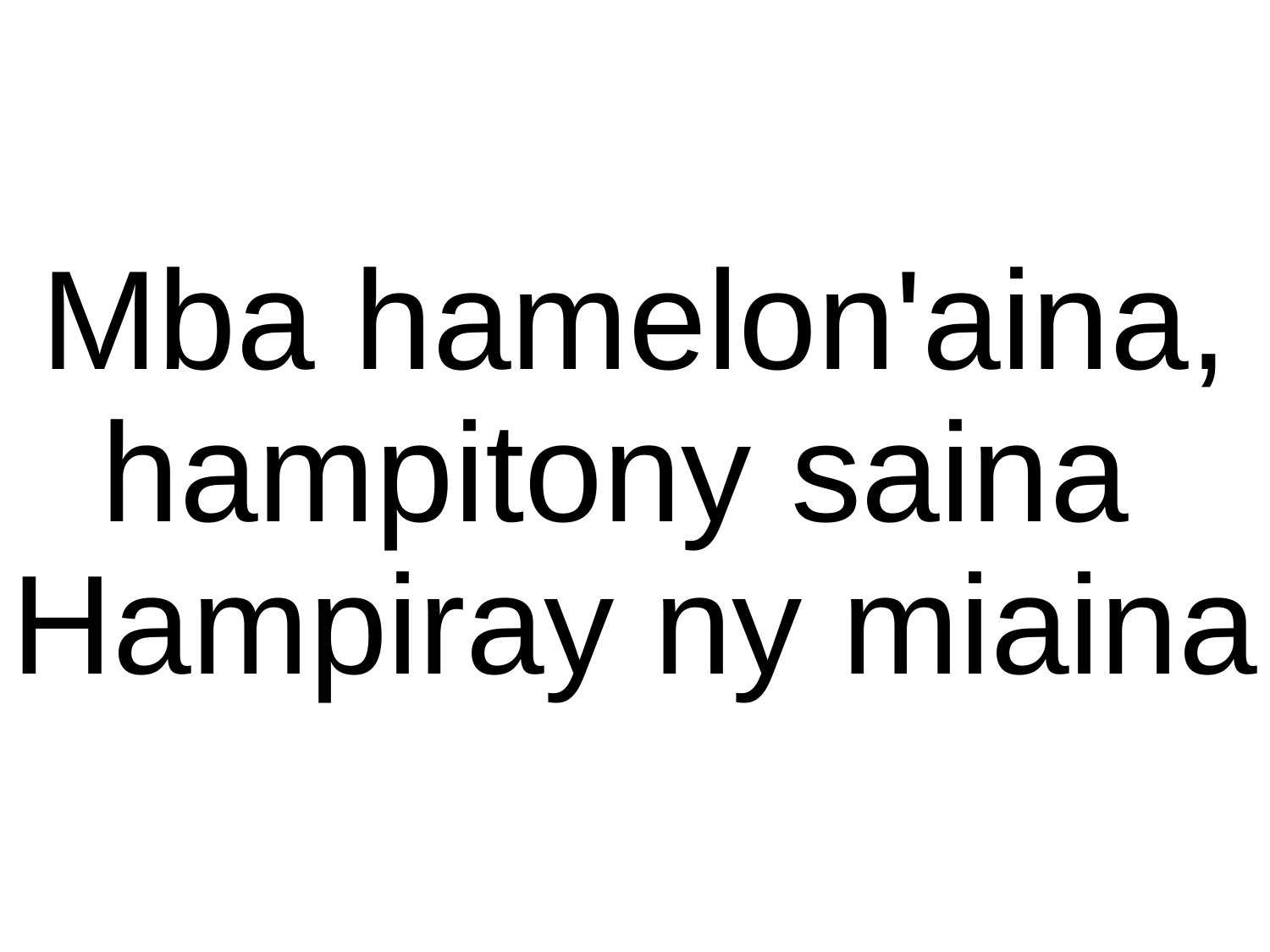

Mba hamelon'aina, hampitony saina
Hampiray ny miaina